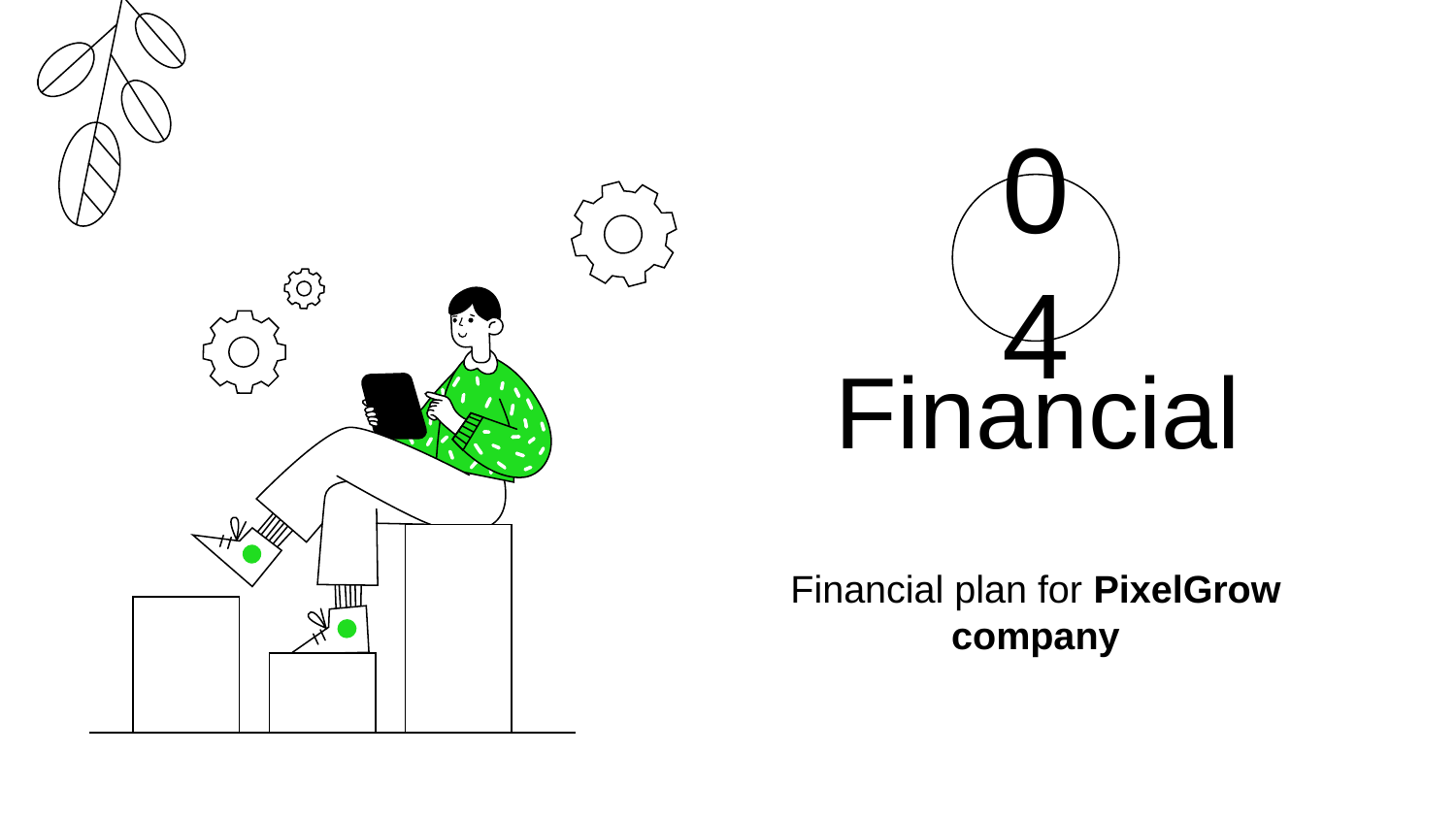

04

# Financial
plan
Financial plan for PixelGrow company